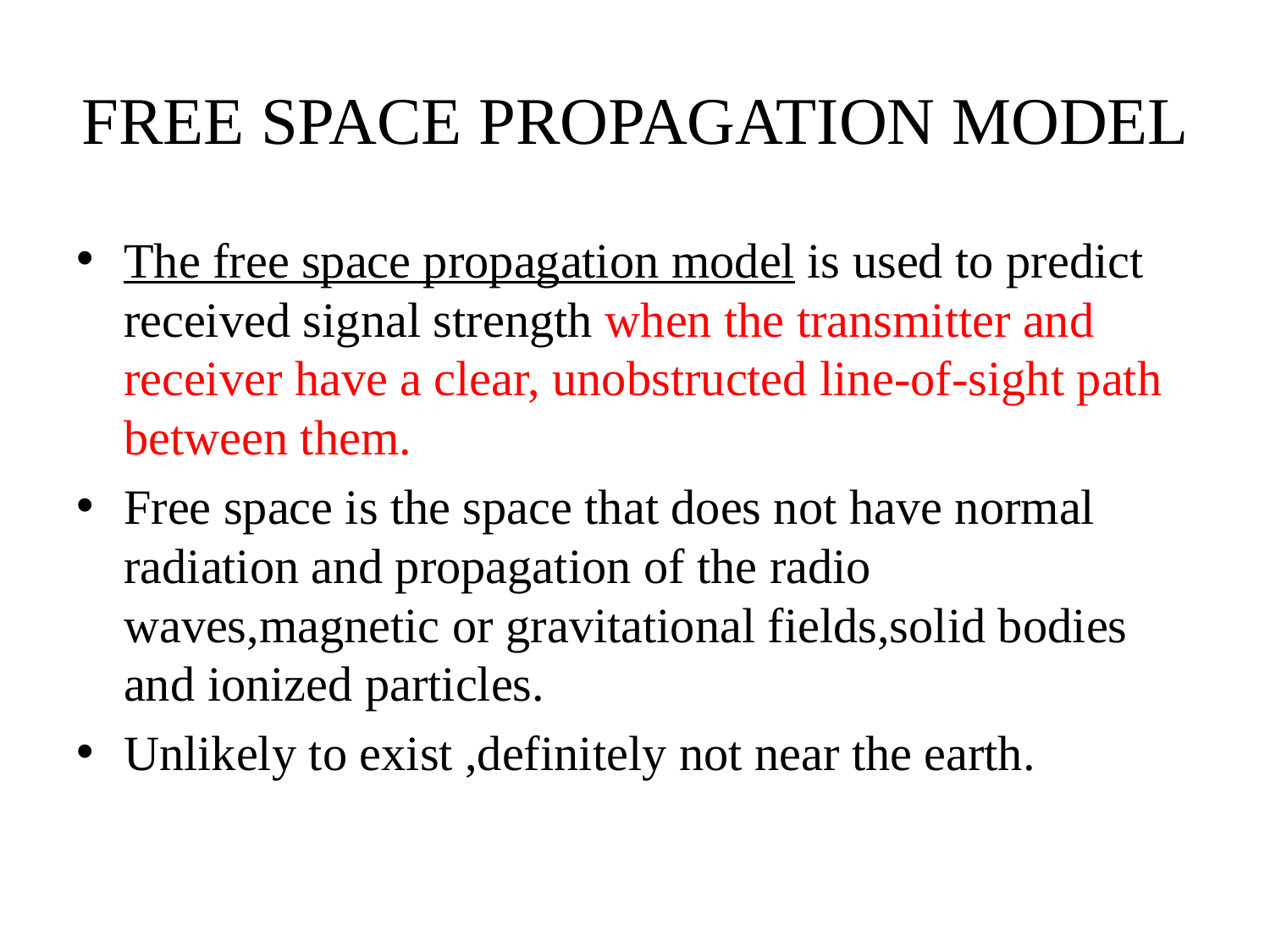

# Free Space Propagation model
The free space propagation model is used to predict received signal strength when the transmitter and receiver have a clear, unobstructed line-of-sight path between them.
Free space is the space that does not have normal radiation and propagation of the radio waves,magnetic or gravitational fields,solid bodies and ionized particles.
Unlikely to exist ,definitely not near the earth.